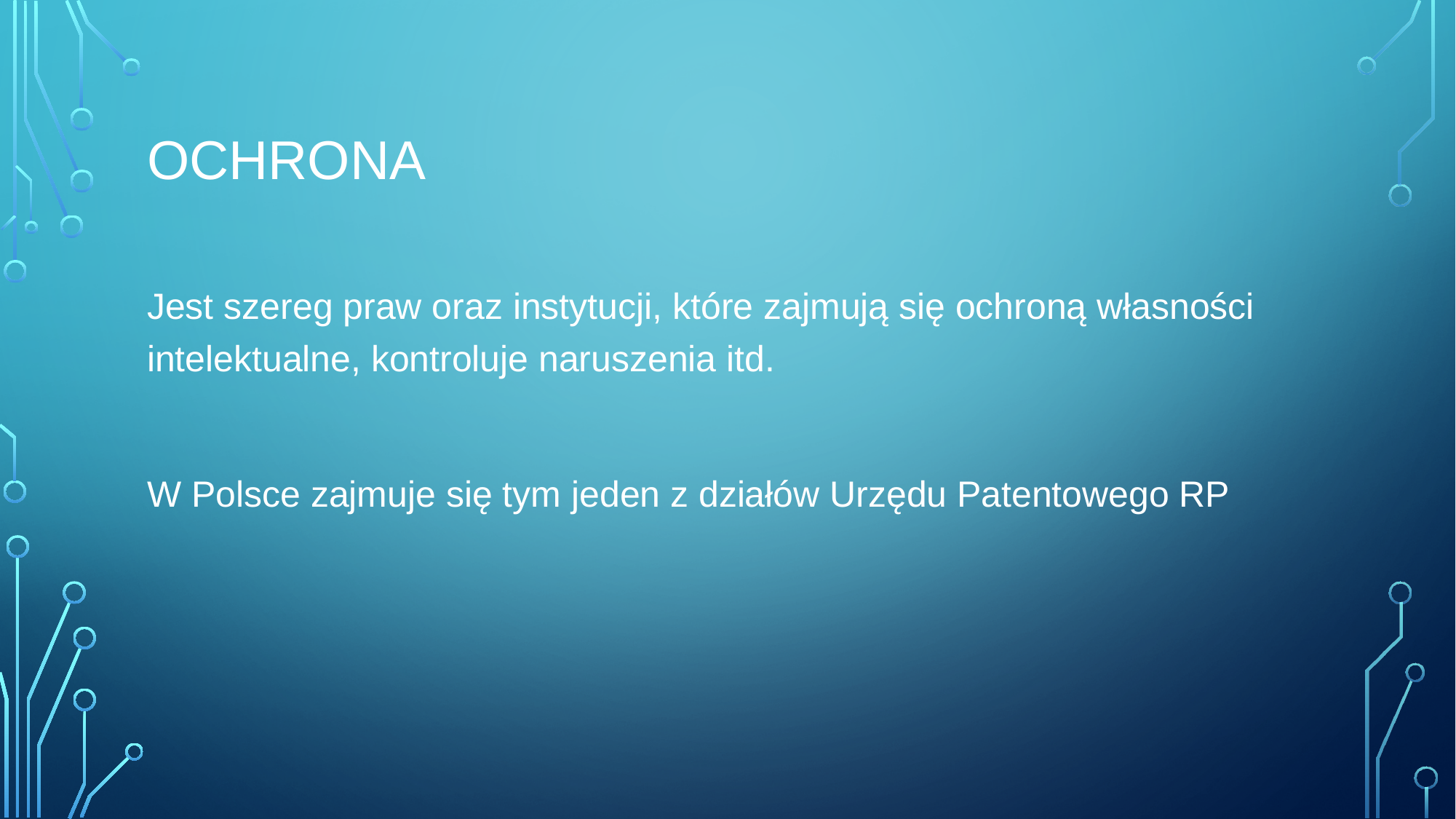

# Ochrona
Jest szereg praw oraz instytucji, które zajmują się ochroną własności intelektualne, kontroluje naruszenia itd.

W Polsce zajmuje się tym jeden z działów Urzędu Patentowego RP